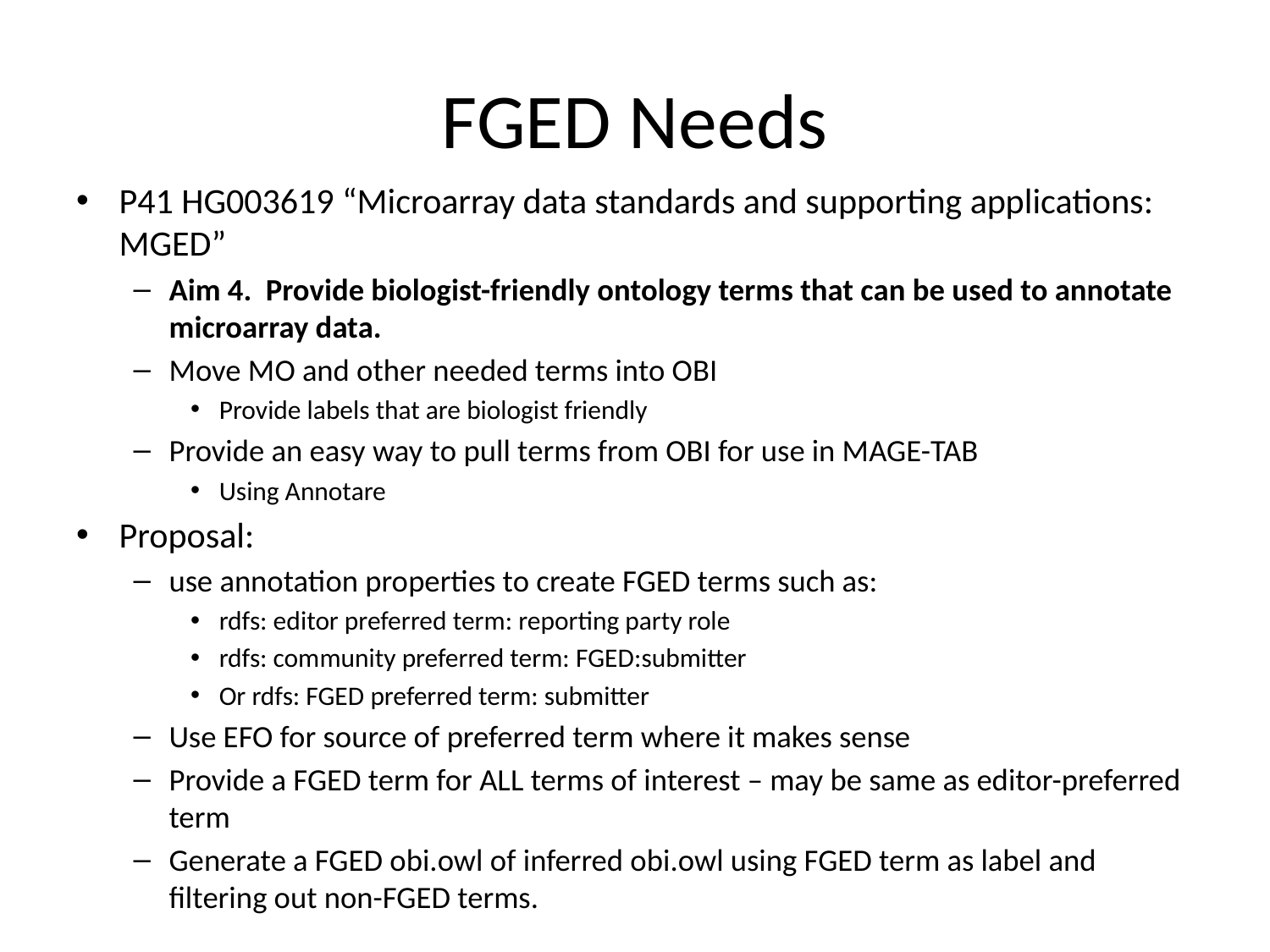

# FGED Needs
P41 HG003619 “Microarray data standards and supporting applications: MGED”
Aim 4.  Provide biologist-friendly ontology terms that can be used to annotate microarray data.
Move MO and other needed terms into OBI
Provide labels that are biologist friendly
Provide an easy way to pull terms from OBI for use in MAGE-TAB
Using Annotare
Proposal:
use annotation properties to create FGED terms such as:
rdfs: editor preferred term: reporting party role
rdfs: community preferred term: FGED:submitter
Or rdfs: FGED preferred term: submitter
Use EFO for source of preferred term where it makes sense
Provide a FGED term for ALL terms of interest – may be same as editor-preferred term
Generate a FGED obi.owl of inferred obi.owl using FGED term as label and filtering out non-FGED terms.